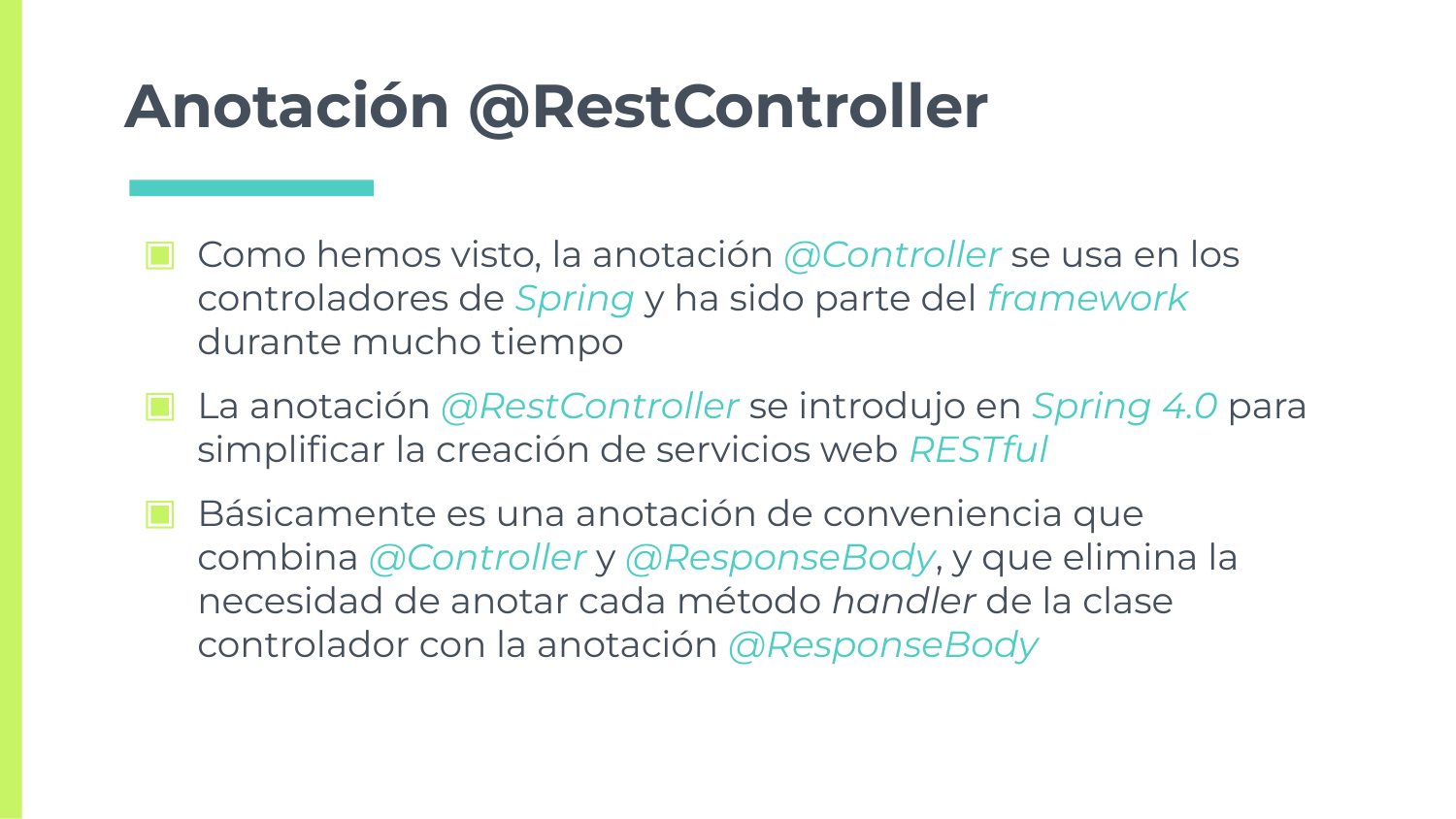

# Anotación @RestController
Como hemos visto, la anotación @Controller se usa en los controladores de Spring y ha sido parte del framework durante mucho tiempo
La anotación @RestController se introdujo en Spring 4.0 para simplificar la creación de servicios web RESTful
Básicamente es una anotación de conveniencia que combina @Controller y @ResponseBody, y que elimina la necesidad de anotar cada método handler de la clase controlador con la anotación @ResponseBody